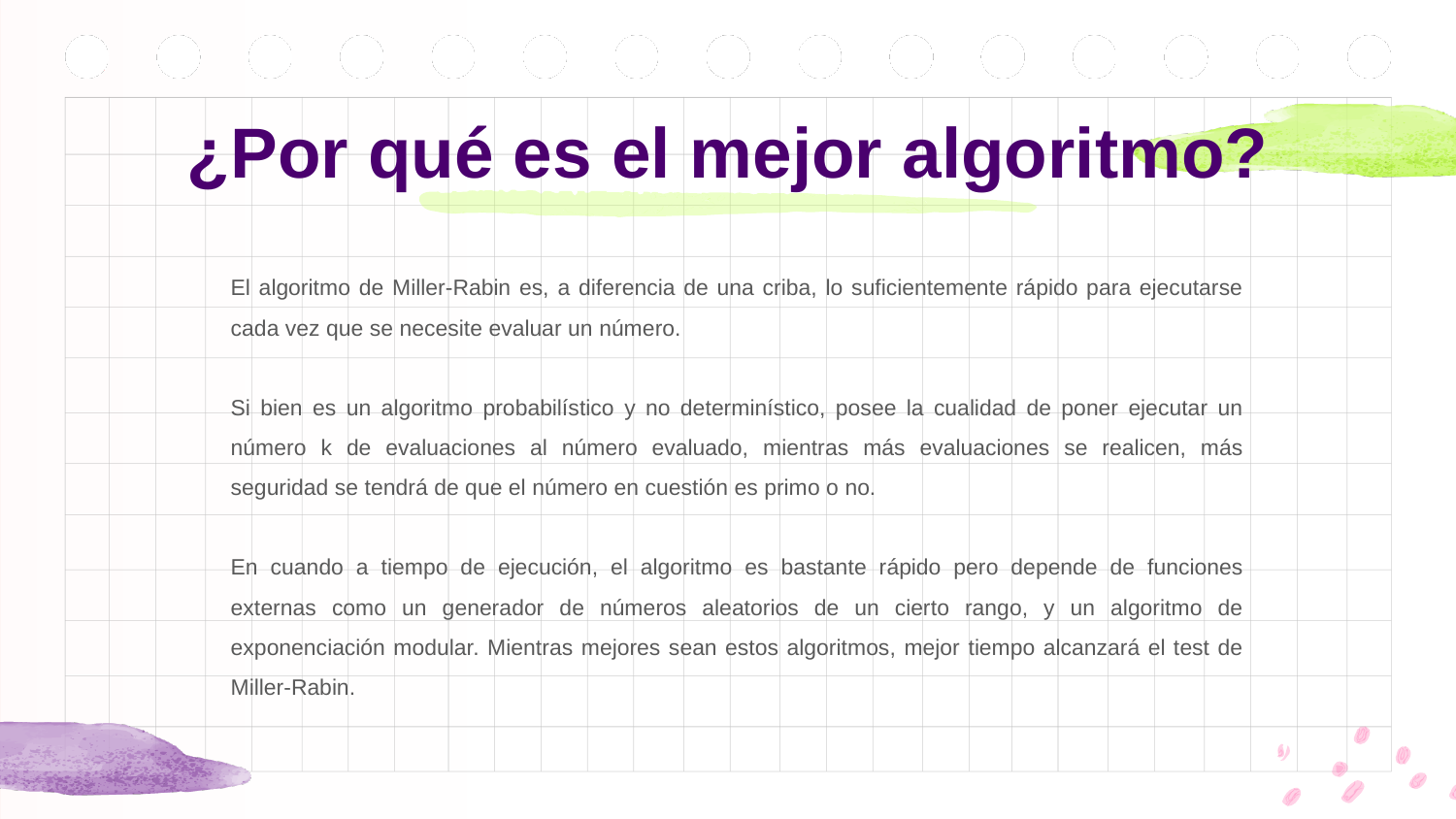

# ¿Por qué es el mejor algoritmo?

El algoritmo de Miller-Rabin es, a diferencia de una criba, lo suficientemente rápido para ejecutarse cada vez que se necesite evaluar un número.

Si bien es un algoritmo probabilístico y no determinístico, posee la cualidad de poner ejecutar un número k de evaluaciones al número evaluado, mientras más evaluaciones se realicen, más seguridad se tendrá de que el número en cuestión es primo o no.

En cuando a tiempo de ejecución, el algoritmo es bastante rápido pero depende de funciones externas como un generador de números aleatorios de un cierto rango, y un algoritmo de exponenciación modular. Mientras mejores sean estos algoritmos, mejor tiempo alcanzará el test de Miller-Rabin.